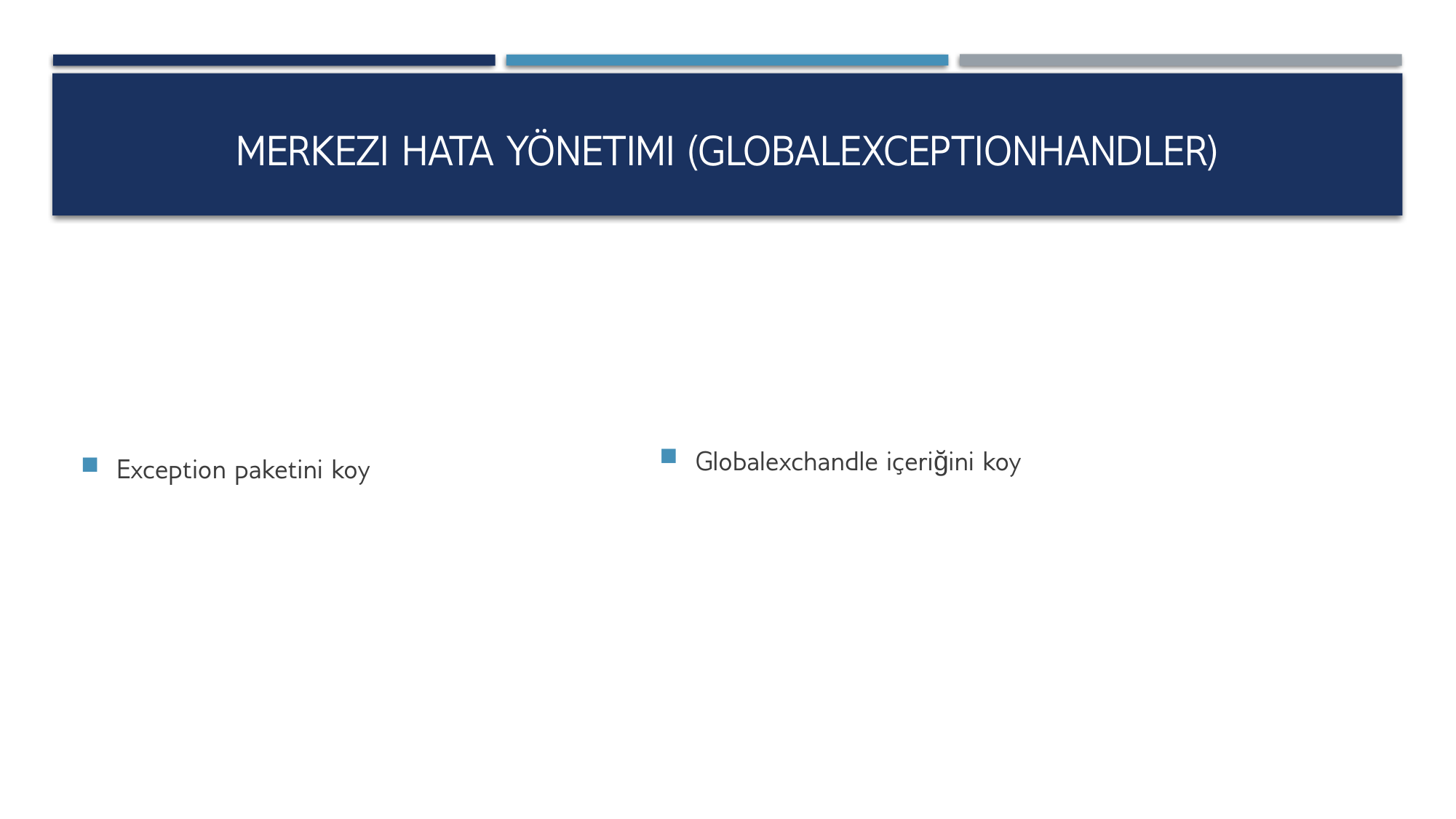

# Merkezi Hata Yönetimi (GlobalExceptionHandler)
Exception paketini koy
Globalexchandle içeriğini koy